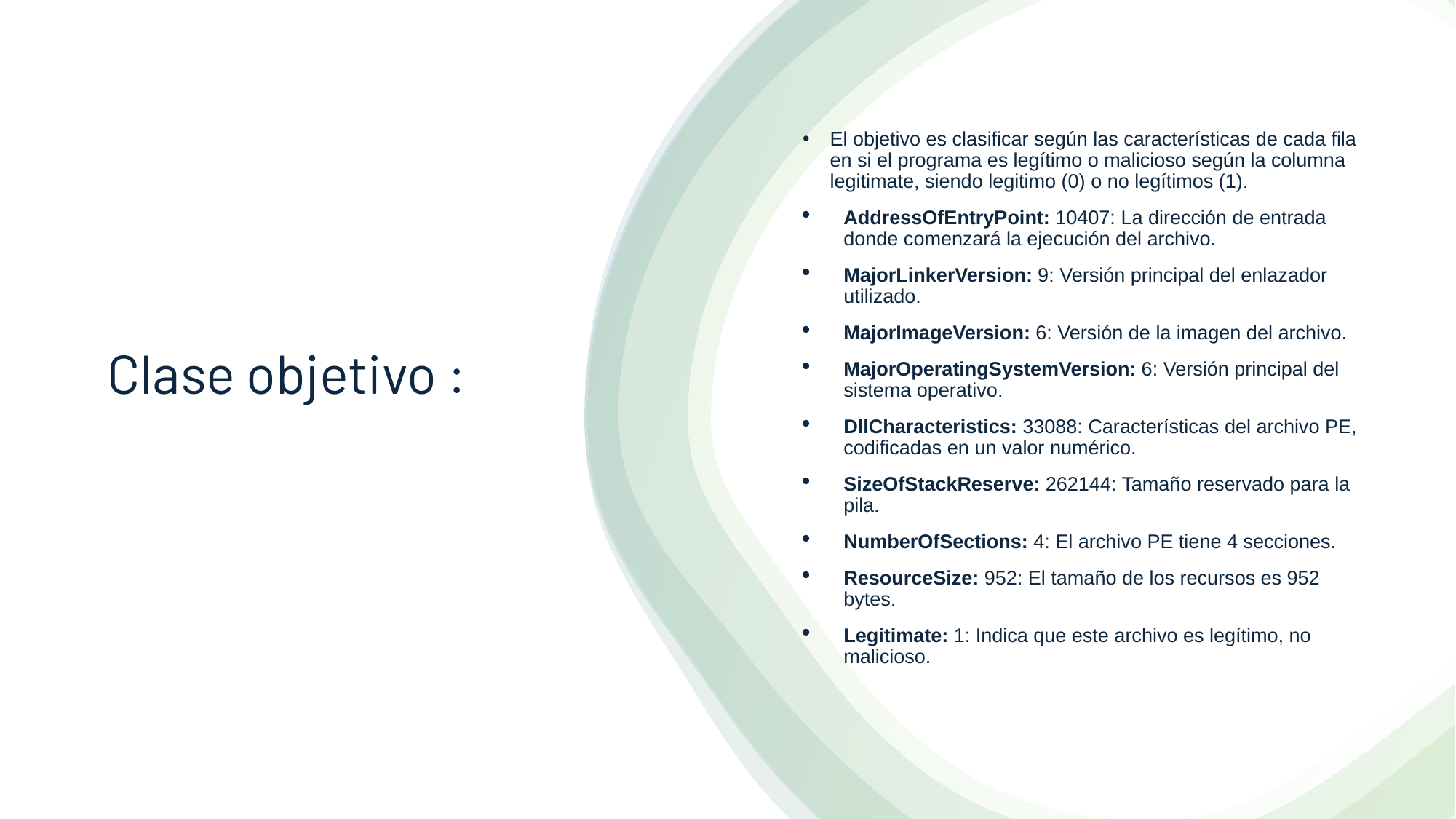

El objetivo es clasificar según las características de cada fila en si el programa es legítimo o malicioso según la columna legitimate, siendo legitimo (0) o no legítimos (1).
AddressOfEntryPoint: 10407: La dirección de entrada donde comenzará la ejecución del archivo.
MajorLinkerVersion: 9: Versión principal del enlazador utilizado.
MajorImageVersion: 6: Versión de la imagen del archivo.
MajorOperatingSystemVersion: 6: Versión principal del sistema operativo.
DllCharacteristics: 33088: Características del archivo PE, codificadas en un valor numérico.
SizeOfStackReserve: 262144: Tamaño reservado para la pila.
NumberOfSections: 4: El archivo PE tiene 4 secciones.
ResourceSize: 952: El tamaño de los recursos es 952 bytes.
Legitimate: 1: Indica que este archivo es legítimo, no malicioso.

# Clase objetivo :